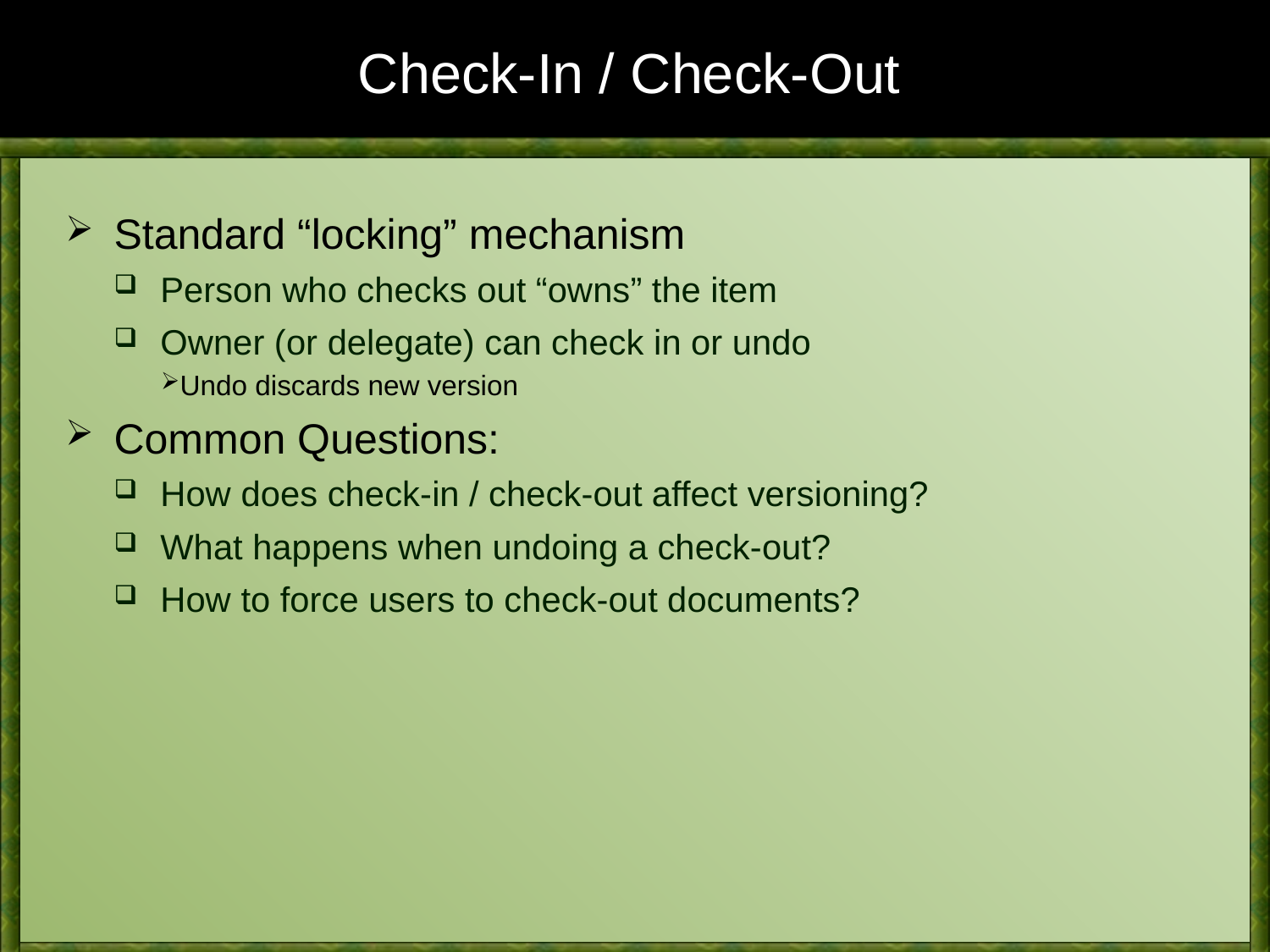

# Check-In / Check-Out
Standard “locking” mechanism
Person who checks out “owns” the item
Owner (or delegate) can check in or undo
Undo discards new version
Common Questions:
How does check-in / check-out affect versioning?
What happens when undoing a check-out?
How to force users to check-out documents?